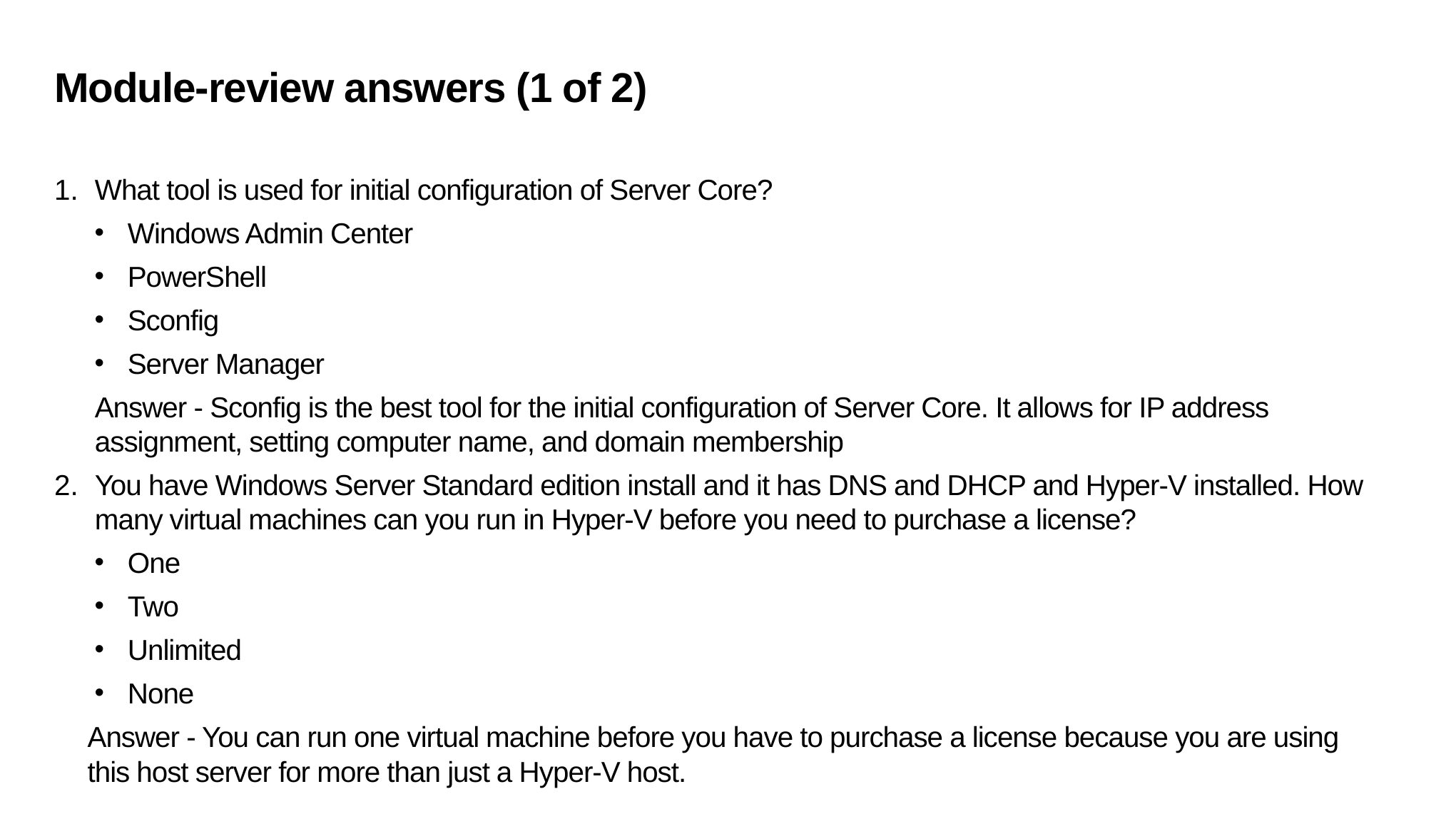

# Module-review answers (1 of 2)
What tool is used for initial configuration of Server Core?
Windows Admin Center
PowerShell
Sconfig
Server Manager
Answer - Sconfig is the best tool for the initial configuration of Server Core. It allows for IP address assignment, setting computer name, and domain membership
You have Windows Server Standard edition install and it has DNS and DHCP and Hyper-V installed. How many virtual machines can you run in Hyper-V before you need to purchase a license?
One
Two
Unlimited
None
Answer - You can run one virtual machine before you have to purchase a license because you are using this host server for more than just a Hyper-V host.